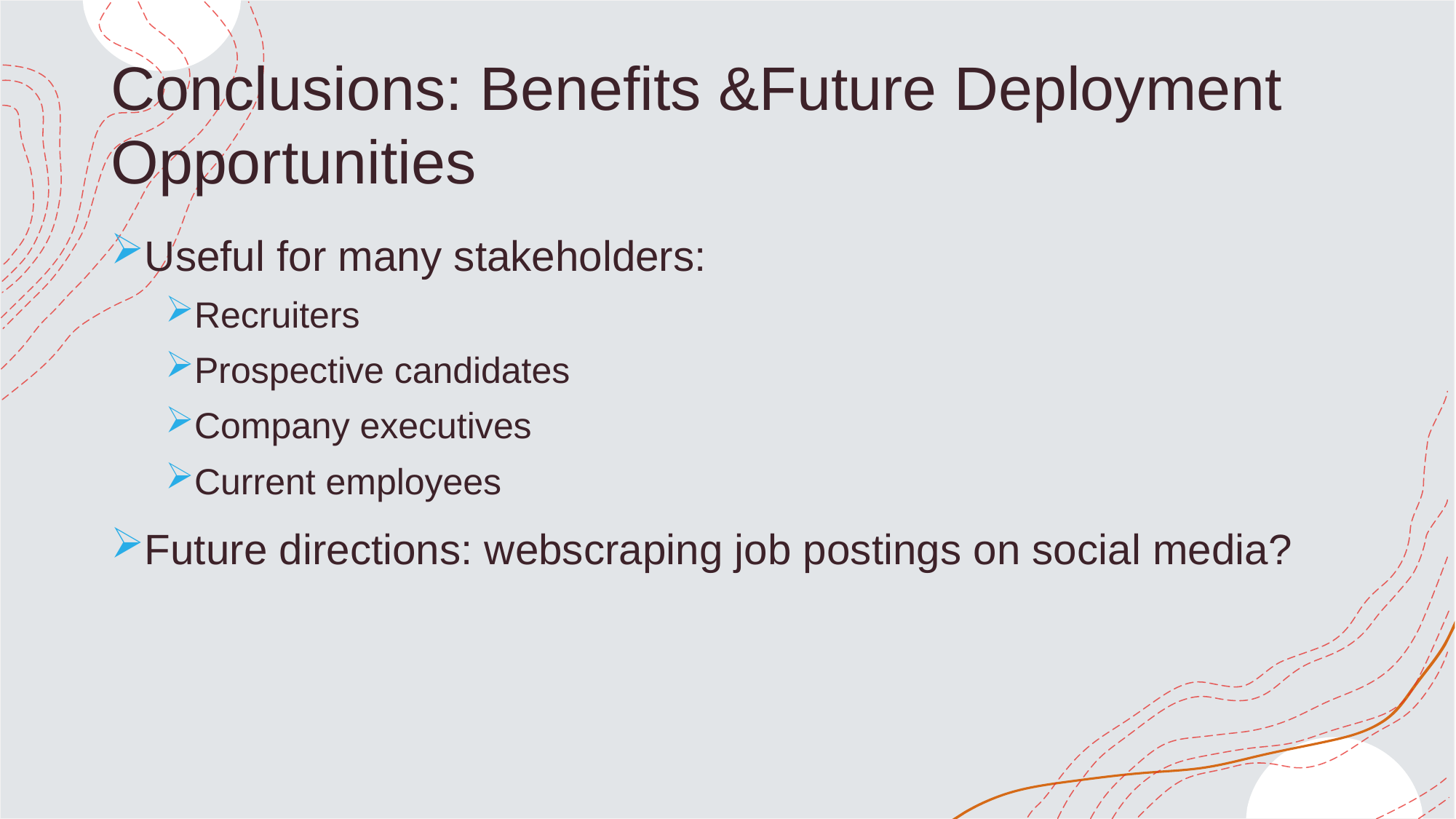

# Conclusions: Benefits &Future Deployment Opportunities
Useful for many stakeholders:
Recruiters
Prospective candidates
Company executives
Current employees
Future directions: webscraping job postings on social media?